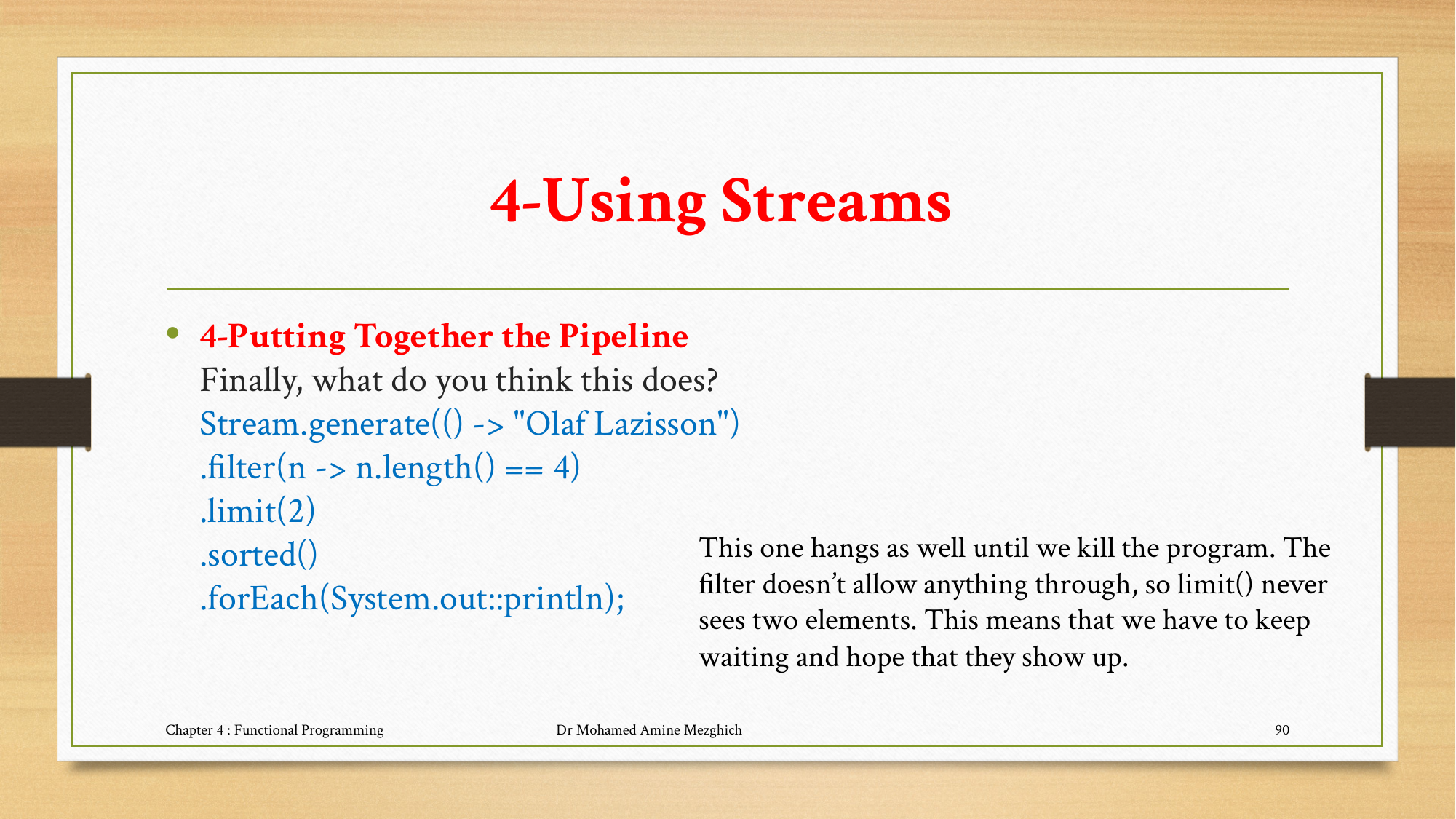

# 4-Using Streams
4-Putting Together the Pipeline
Finally, what do you think this does?
Stream.generate(() -> "Olaf Lazisson")
.filter(n -> n.length() == 4)
.limit(2)
.sorted()
.forEach(System.out::println);
This one hangs as well until we kill the program. The filter doesn’t allow anything through, so limit() never sees two elements. This means that we have to keep waiting and hope that they show up.
Chapter 4 : Functional Programming                                                  Dr Mohamed Amine Mezghich
90